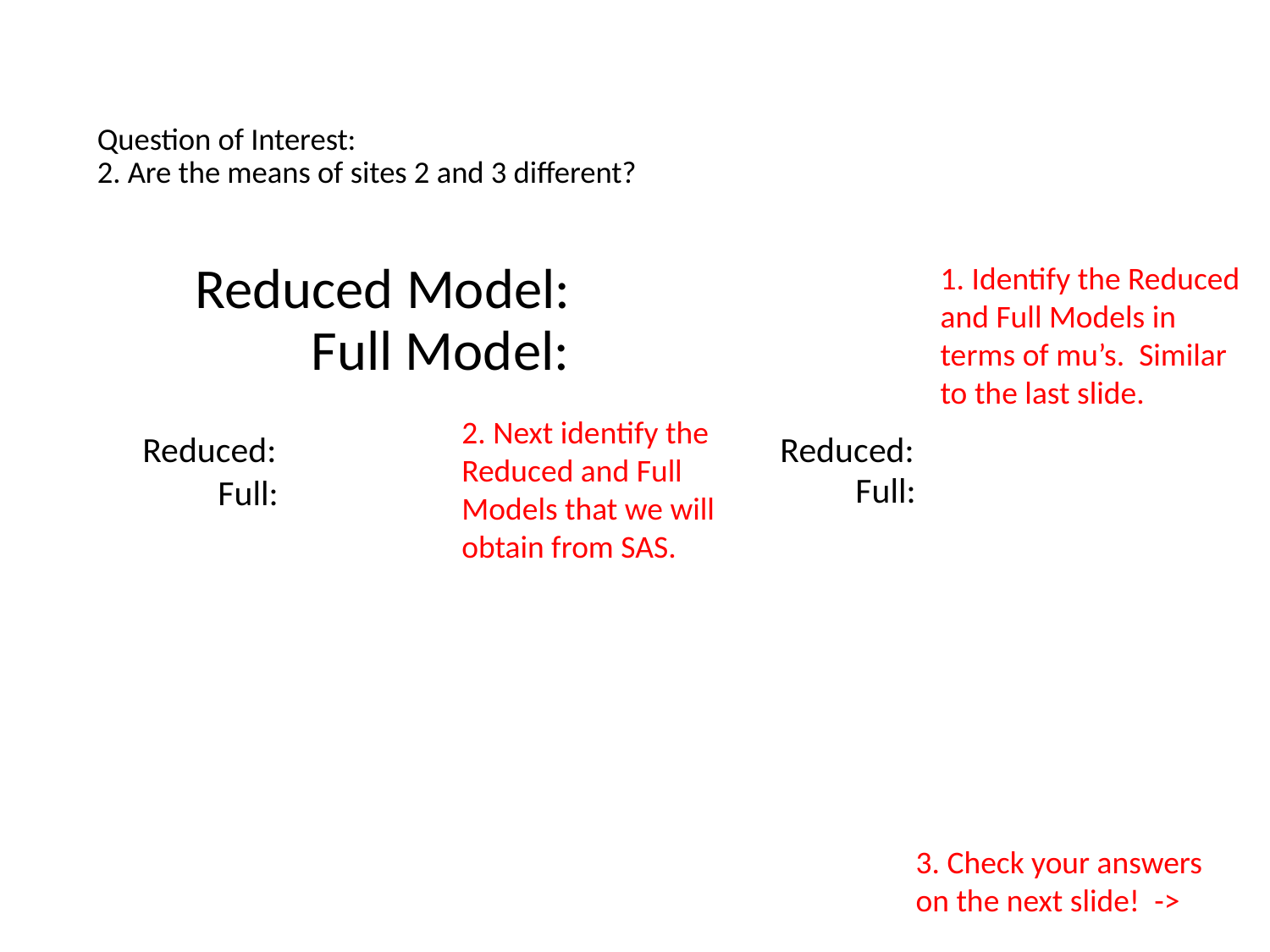

# Question of Interest: 2. Are the means of sites 2 and 3 different?
Reduced Model:
1. Identify the Reduced and Full Models in terms of mu’s.  Similar to the last slide.
Full Model:
2. Next identify the Reduced and Full Models that we will obtain from SAS.
Reduced:
Reduced:
Full:
Full:
3. Check your answers on the next slide!  ->